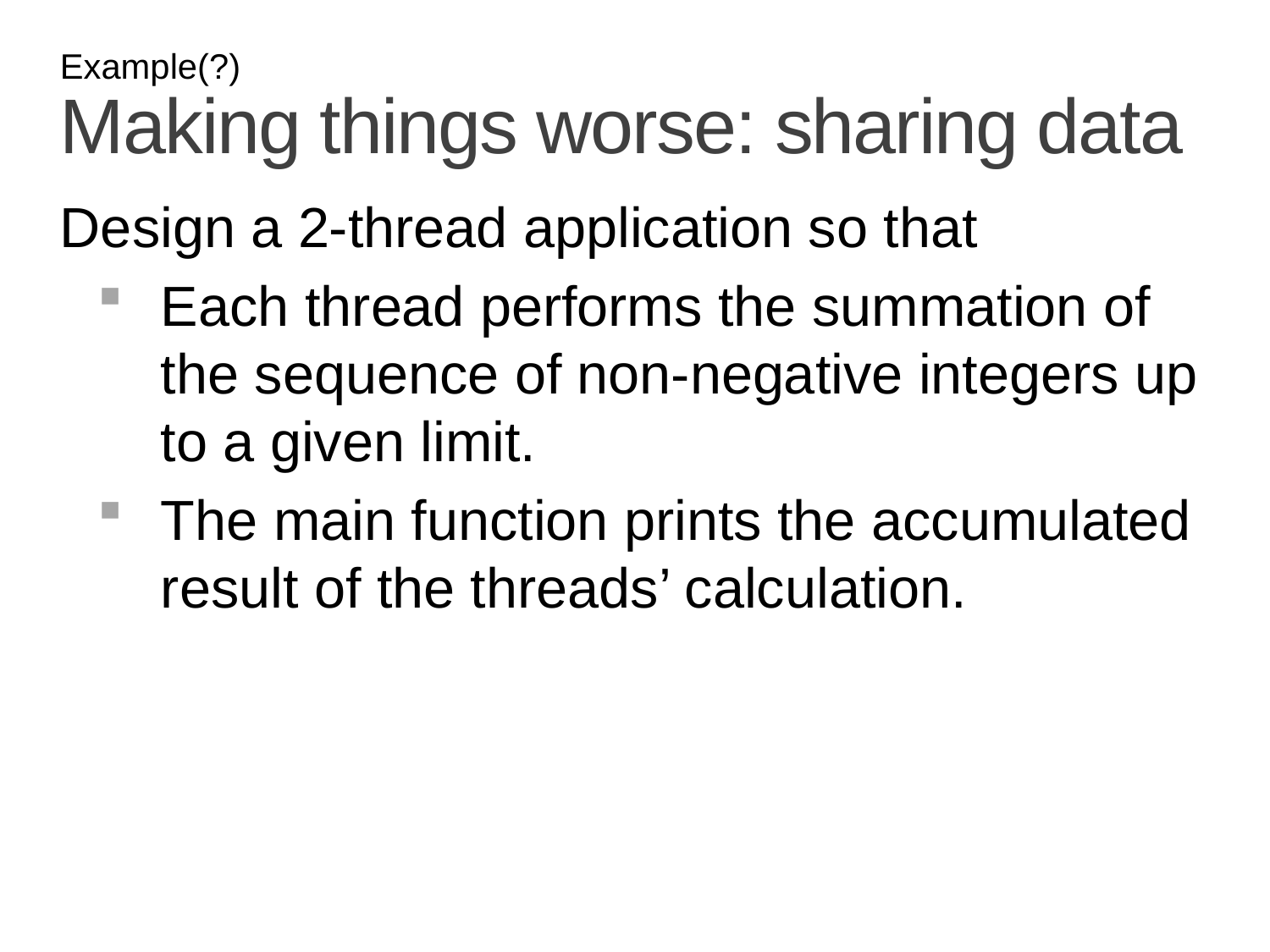

Example(?)
# Making things worse: sharing data
Design a 2-thread application so that
Each thread performs the summation of the sequence of non-negative integers up to a given limit.
The main function prints the accumulated result of the threads’ calculation.